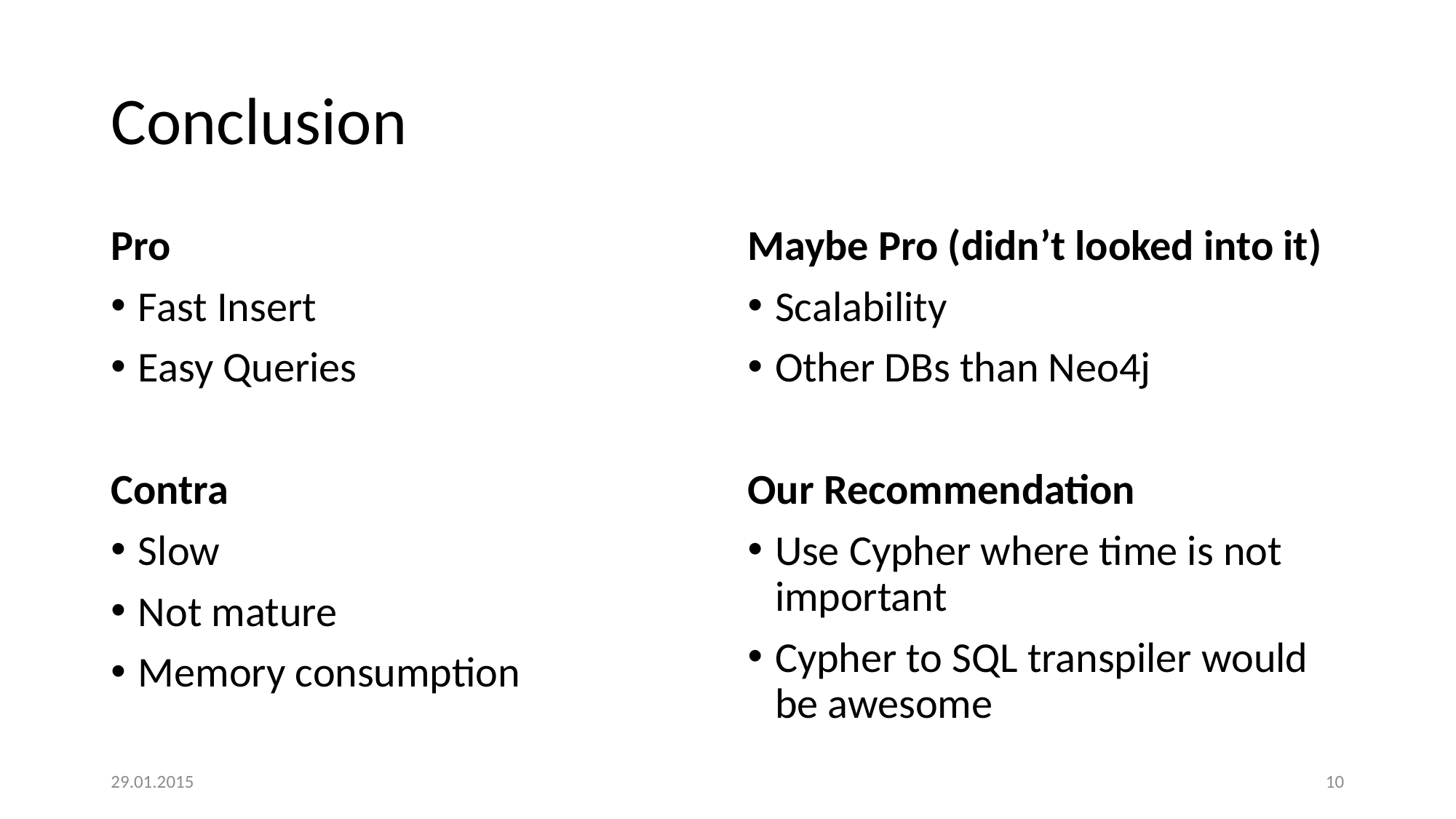

# Conclusion
Pro
Fast Insert
Easy Queries

Contra
Slow
Not mature
Memory consumption
Maybe Pro (didn’t looked into it)
Scalability
Other DBs than Neo4j

Our Recommendation
Use Cypher where time is not important
Cypher to SQL transpiler would be awesome

29.01.2015
10